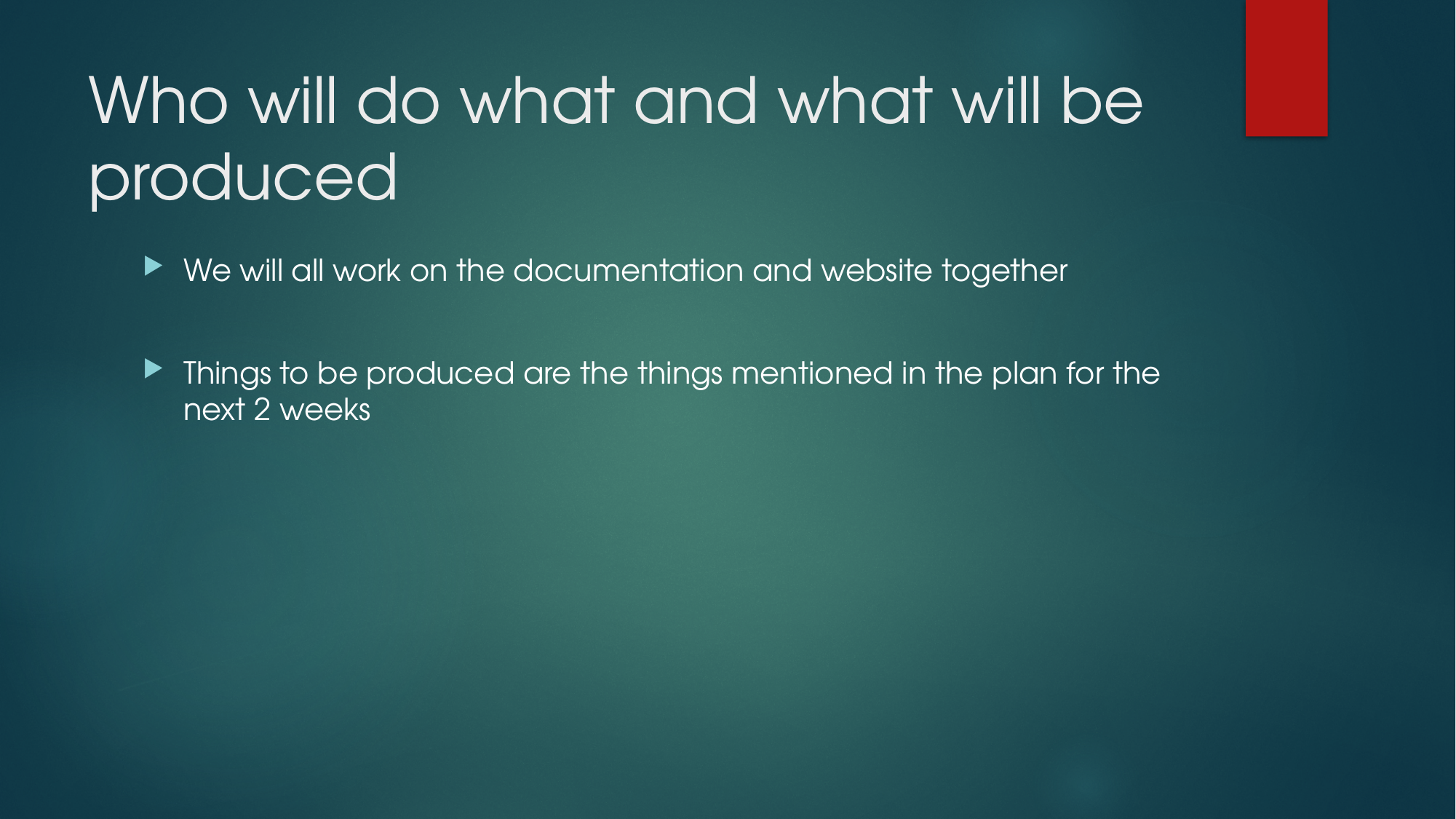

# Who will do what and what will be produced
We will all work on the documentation and website together

Things to be produced are the things mentioned in the plan for the next 2 weeks